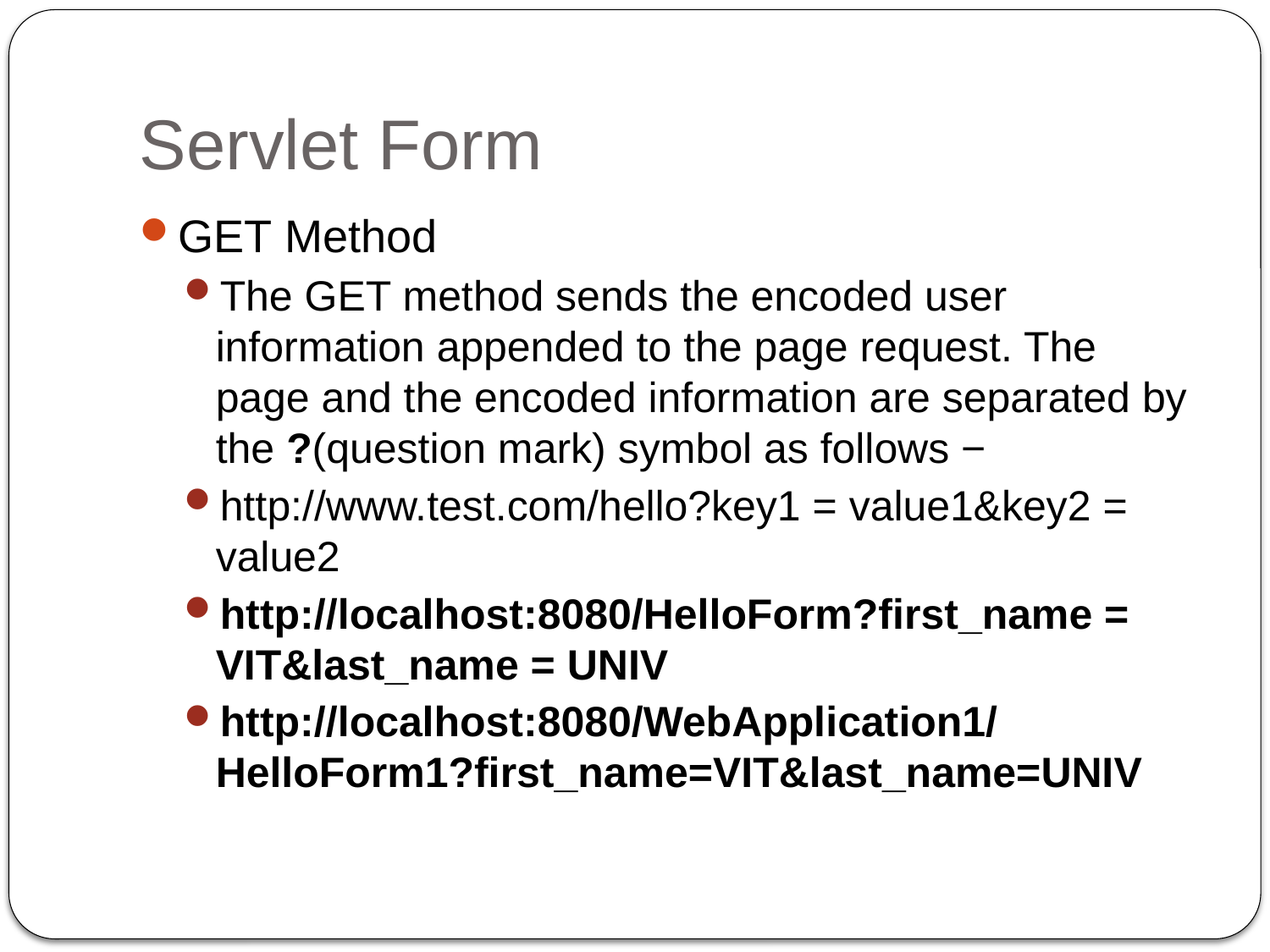

# Servlet Form
GET Method
The GET method sends the encoded user information appended to the page request. The page and the encoded information are separated by the ?(question mark) symbol as follows −
http://www.test.com/hello?key1 = value1&key2 = value2
http://localhost:8080/HelloForm?first_name = VIT&last_name = UNIV
http://localhost:8080/WebApplication1/HelloForm1?first_name=VIT&last_name=UNIV